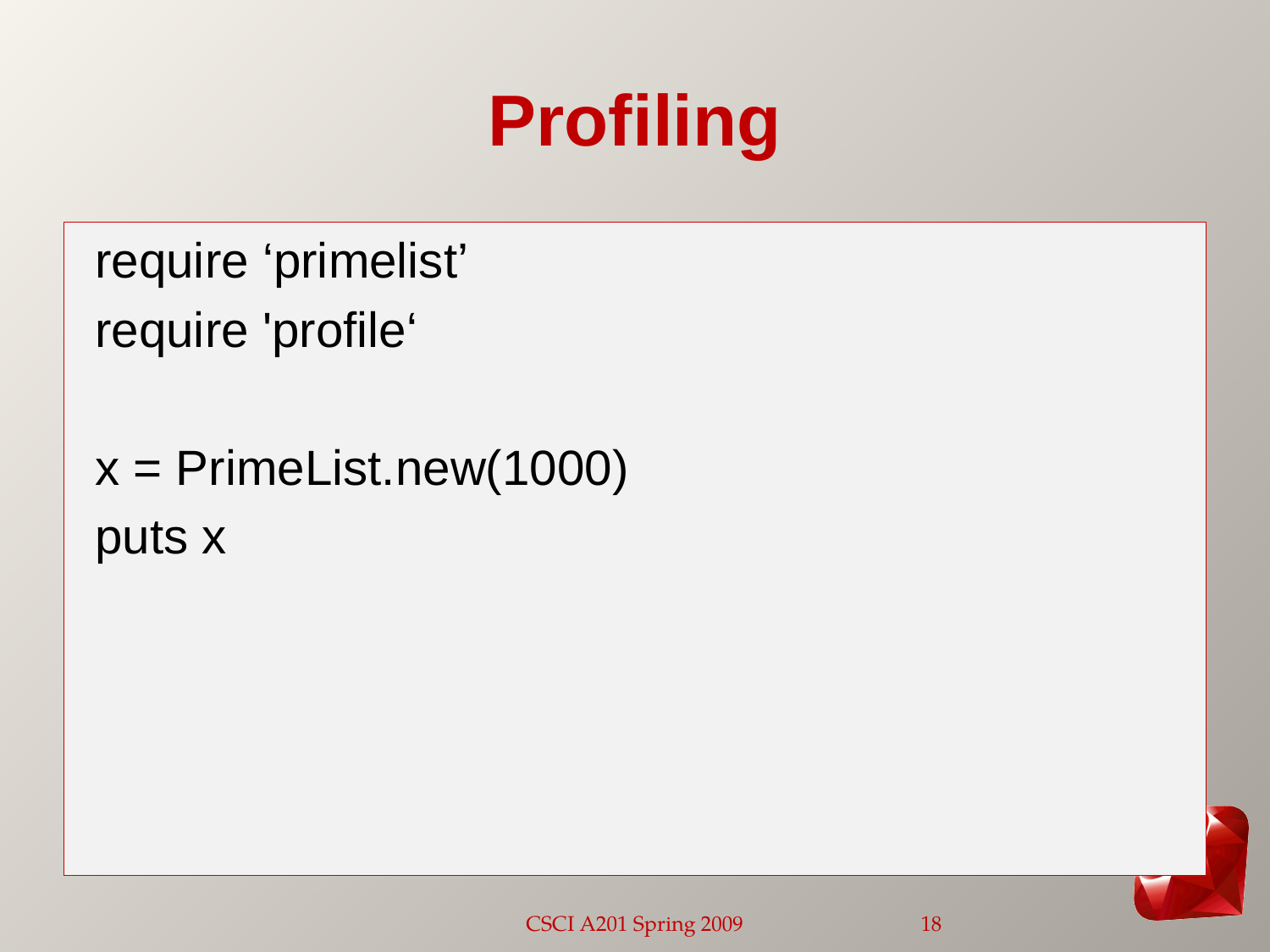

# Profiling
require ‘primelist’
require 'profile‘

x = PrimeList.new(1000)
puts x

CSCI A201 Spring 2009
18